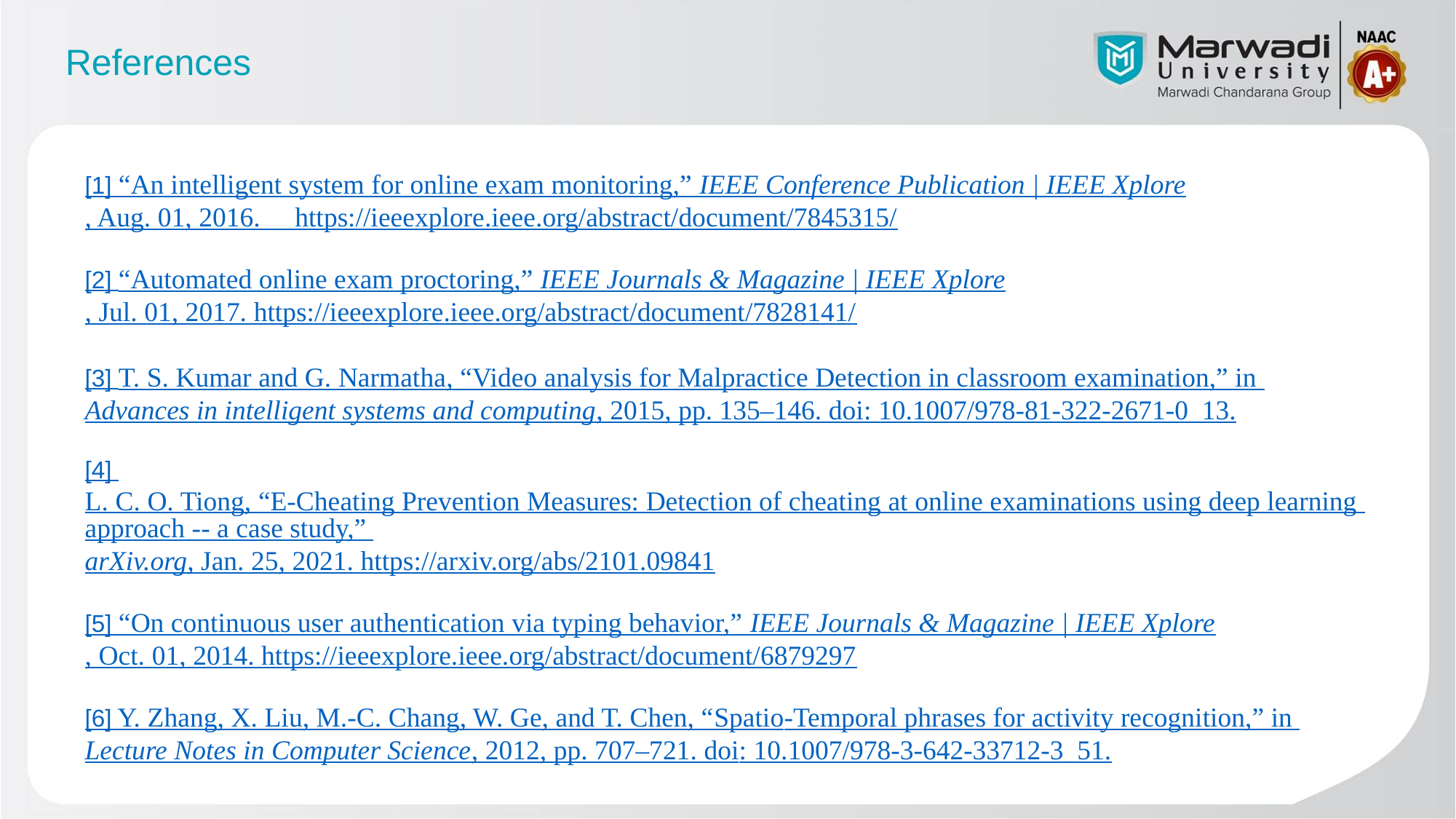

# References
[1] “An intelligent system for online exam monitoring,” IEEE Conference Publication | IEEE Xplore, Aug. 01, 2016.     https://ieeexplore.ieee.org/abstract/document/7845315/

[2] “Automated online exam proctoring,” IEEE Journals & Magazine | IEEE Xplore, Jul. 01, 2017. https://ieeexplore.ieee.org/abstract/document/7828141/

[3] T. S. Kumar and G. Narmatha, “Video analysis for Malpractice Detection in classroom examination,” in Advances in intelligent systems and computing, 2015, pp. 135–146. doi: 10.1007/978-81-322-2671-0_13.

[4] L. C. O. Tiong, “E-Cheating Prevention Measures: Detection of cheating at online examinations using deep learning approach -- a case study,” arXiv.org, Jan. 25, 2021. https://arxiv.org/abs/2101.09841

[5] “On continuous user authentication via typing behavior,” IEEE Journals & Magazine | IEEE Xplore, Oct. 01, 2014. https://ieeexplore.ieee.org/abstract/document/6879297

[6] Y. Zhang, X. Liu, M.-C. Chang, W. Ge, and T. Chen, “Spatio-Temporal phrases for activity recognition,” in Lecture Notes in Computer Science, 2012, pp. 707–721. doi: 10.1007/978-3-642-33712-3_51.